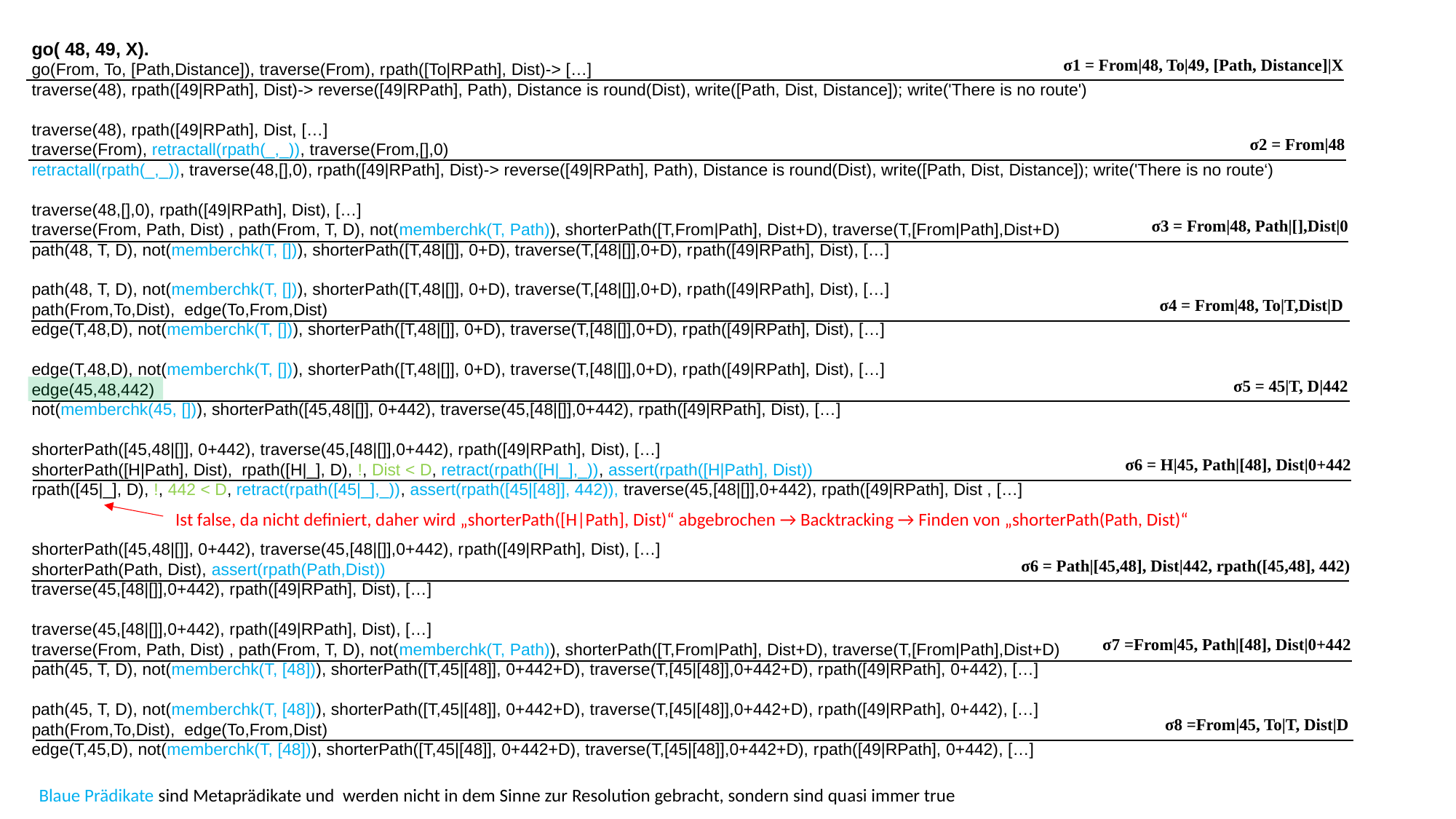

go( 48, 49, X).
go(From, To, [Path,Distance]), traverse(From), rpath([To|RPath], Dist)-> […]
traverse(48), rpath([49|RPath], Dist)-> reverse([49|RPath], Path), Distance is round(Dist), write([Path, Dist, Distance]); write('There is no route')

traverse(48), rpath([49|RPath], Dist, […]
traverse(From), retractall(rpath(_,_)), traverse(From,[],0)
retractall(rpath(_,_)), traverse(48,[],0), rpath([49|RPath], Dist)-> reverse([49|RPath], Path), Distance is round(Dist), write([Path, Dist, Distance]); write('There is no route‘)

traverse(48,[],0), rpath([49|RPath], Dist), […]
traverse(From, Path, Dist) , path(From, T, D), not(memberchk(T, Path)), shorterPath([T,From|Path], Dist+D), traverse(T,[From|Path],Dist+D)
path(48, T, D), not(memberchk(T, [])), shorterPath([T,48|[]], 0+D), traverse(T,[48|[]],0+D), rpath([49|RPath], Dist), […]

path(48, T, D), not(memberchk(T, [])), shorterPath([T,48|[]], 0+D), traverse(T,[48|[]],0+D), rpath([49|RPath], Dist), […]
path(From,To,Dist),  edge(To,From,Dist)
edge(T,48,D), not(memberchk(T, [])), shorterPath([T,48|[]], 0+D), traverse(T,[48|[]],0+D), rpath([49|RPath], Dist), […]

edge(T,48,D), not(memberchk(T, [])), shorterPath([T,48|[]], 0+D), traverse(T,[48|[]],0+D), rpath([49|RPath], Dist), […]
edge(45,48,442)
not(memberchk(45, [])), shorterPath([45,48|[]], 0+442), traverse(45,[48|[]],0+442), rpath([49|RPath], Dist), […]

shorterPath([45,48|[]], 0+442), traverse(45,[48|[]],0+442), rpath([49|RPath], Dist), […]
shorterPath([H|Path], Dist),  rpath([H|_], D), !, Dist < D, retract(rpath([H|_],_)), assert(rpath([H|Path], Dist))
rpath([45|_], D), !, 442 < D, retract(rpath([45|_],_)), assert(rpath([45|[48]], 442)), traverse(45,[48|[]],0+442), rpath([49|RPath], Dist , […]

shorterPath([45,48|[]], 0+442), traverse(45,[48|[]],0+442), rpath([49|RPath], Dist), […]
shorterPath(Path, Dist), assert(rpath(Path,Dist))
traverse(45,[48|[]],0+442), rpath([49|RPath], Dist), […]

traverse(45,[48|[]],0+442), rpath([49|RPath], Dist), […]
traverse(From, Path, Dist) , path(From, T, D), not(memberchk(T, Path)), shorterPath([T,From|Path], Dist+D), traverse(T,[From|Path],Dist+D)
path(45, T, D), not(memberchk(T, [48])), shorterPath([T,45|[48]], 0+442+D), traverse(T,[45|[48]],0+442+D), rpath([49|RPath], 0+442), […]

path(45, T, D), not(memberchk(T, [48])), shorterPath([T,45|[48]], 0+442+D), traverse(T,[45|[48]],0+442+D), rpath([49|RPath], 0+442), […]
path(From,To,Dist),  edge(To,From,Dist)
edge(T,45,D), not(memberchk(T, [48])), shorterPath([T,45|[48]], 0+442+D), traverse(T,[45|[48]],0+442+D), rpath([49|RPath], 0+442), […]

σ1 = From|48, To|49, [Path, Distance]|X
σ2 = From|48
σ3 = From|48, Path|[],Dist|0
σ4 = From|48, To|T,Dist|D
σ5 = 45|T, D|442

σ6 = H|45, Path|[48], Dist|0+442
Ist false, da nicht definiert, daher wird „shorterPath([H|Path], Dist)“ abgebrochen → Backtracking → Finden von „shorterPath(Path, Dist)“
σ6 = Path|[45,48], Dist|442, rpath([45,48], 442)
σ7 =From|45, Path|[48], Dist|0+442
σ8 =From|45, To|T, Dist|D
Blaue Prädikate sind Metaprädikate und  werden nicht in dem Sinne zur Resolution gebracht, sondern sind quasi immer true